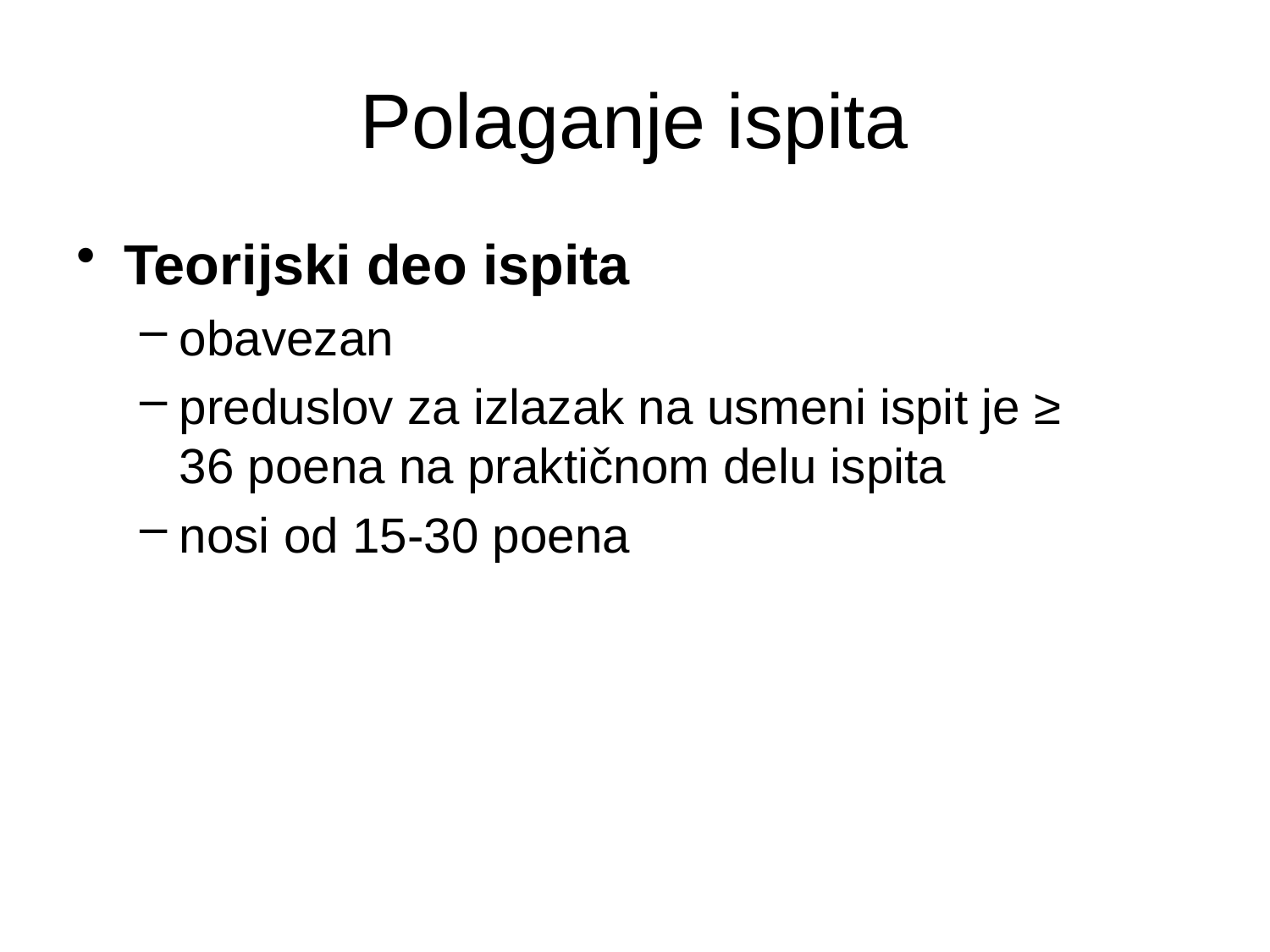

# Polaganje ispita
Teorijski deo ispita
obavezan
preduslov za izlazak na usmeni ispit je ≥ 36 poena na praktičnom delu ispita
nosi od 15-30 poena